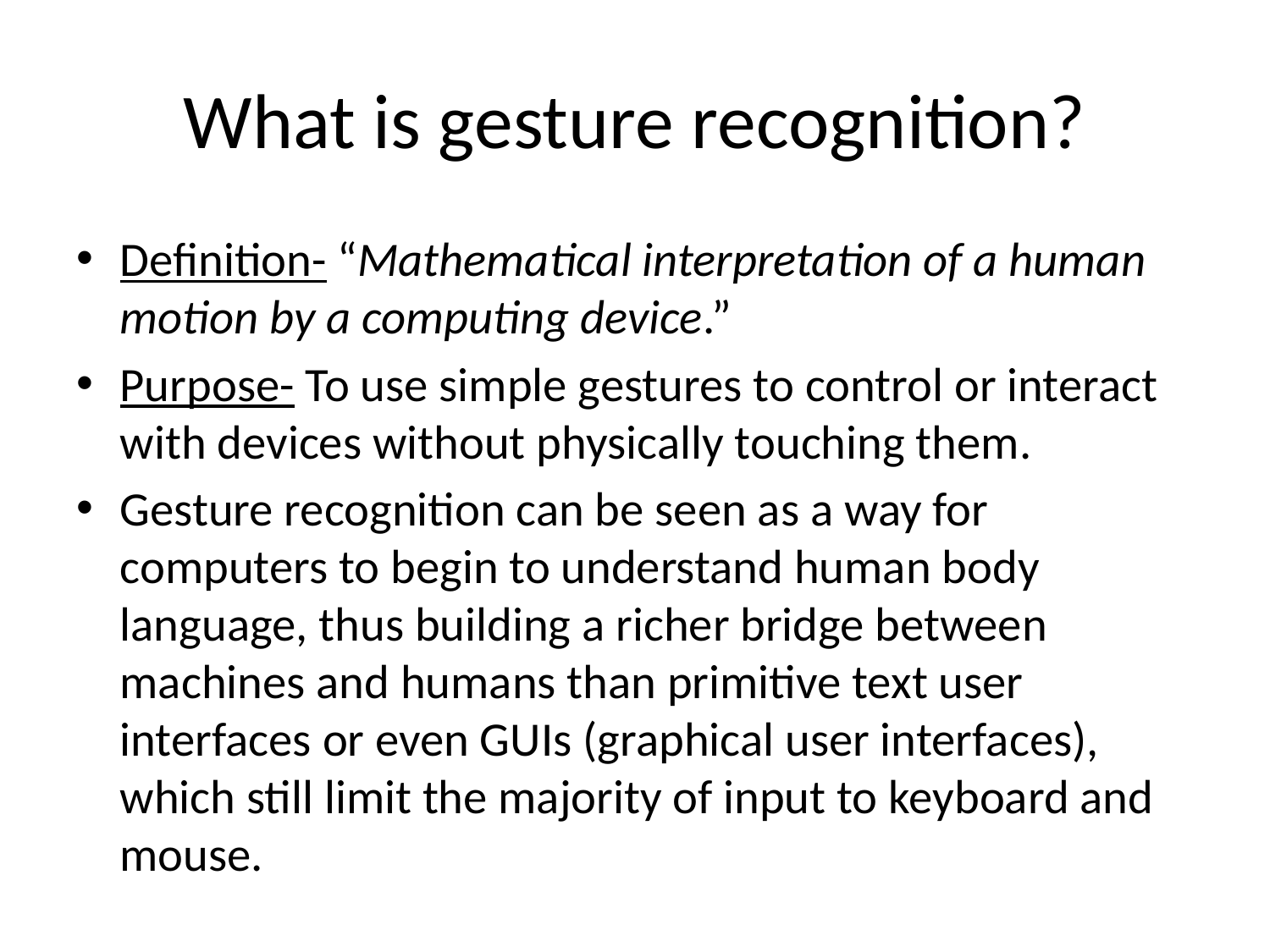

# What is gesture recognition?
Definition- “Mathematical interpretation of a human motion by a computing device.”
Purpose- To use simple gestures to control or interact with devices without physically touching them.
Gesture recognition can be seen as a way for computers to begin to understand human body language, thus building a richer bridge between machines and humans than primitive text user interfaces or even GUIs (graphical user interfaces), which still limit the majority of input to keyboard and mouse.